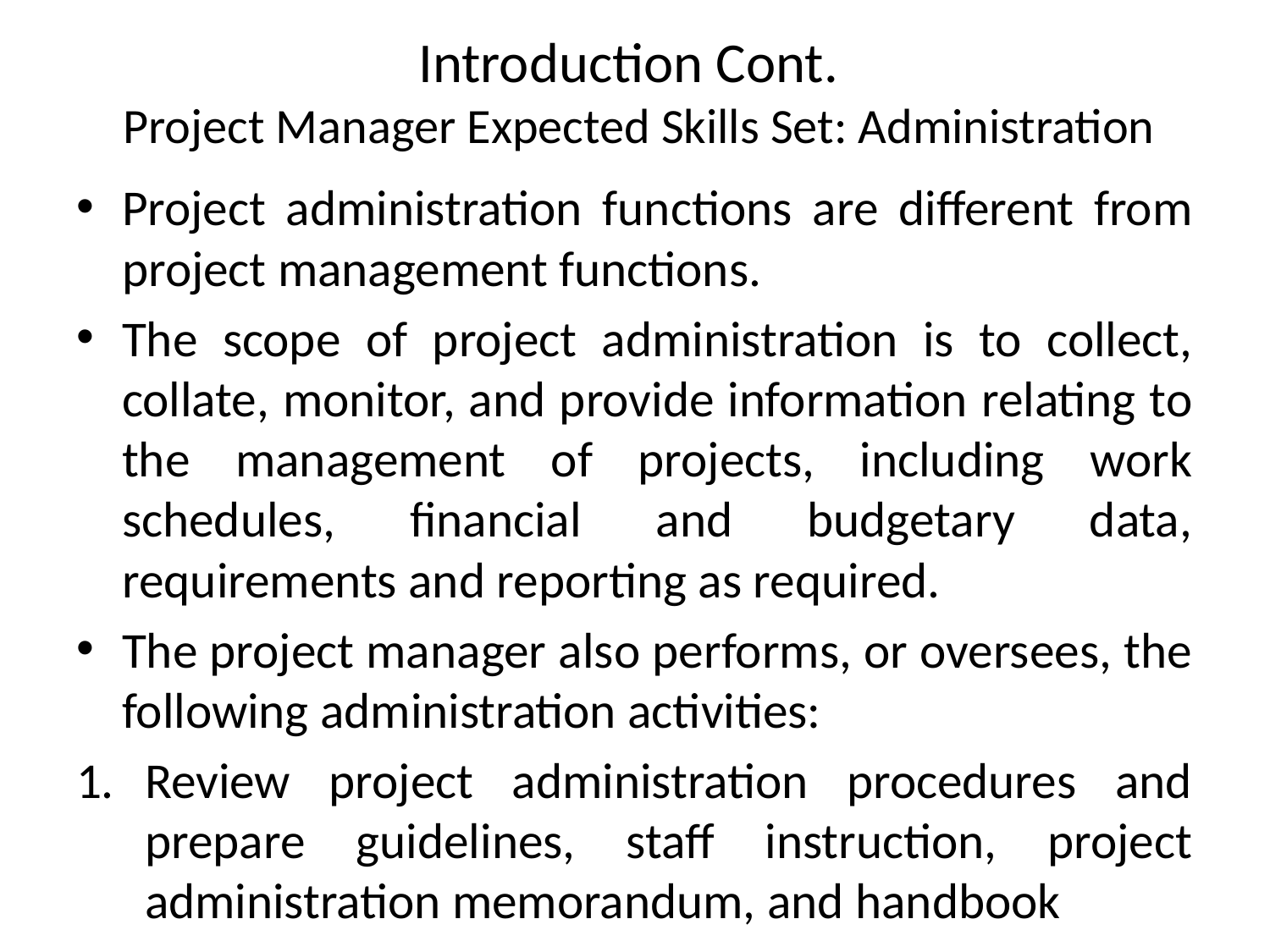

# Introduction Cont. Project Manager Expected Skills Set: Administration
Project administration functions are different from project management functions.
The scope of project administration is to collect, collate, monitor, and provide information relating to the management of projects, including work schedules, financial and budgetary data, requirements and reporting as required.
The project manager also performs, or oversees, the following administration activities:
Review project administration procedures and prepare guidelines, staff instruction, project administration memorandum, and handbook